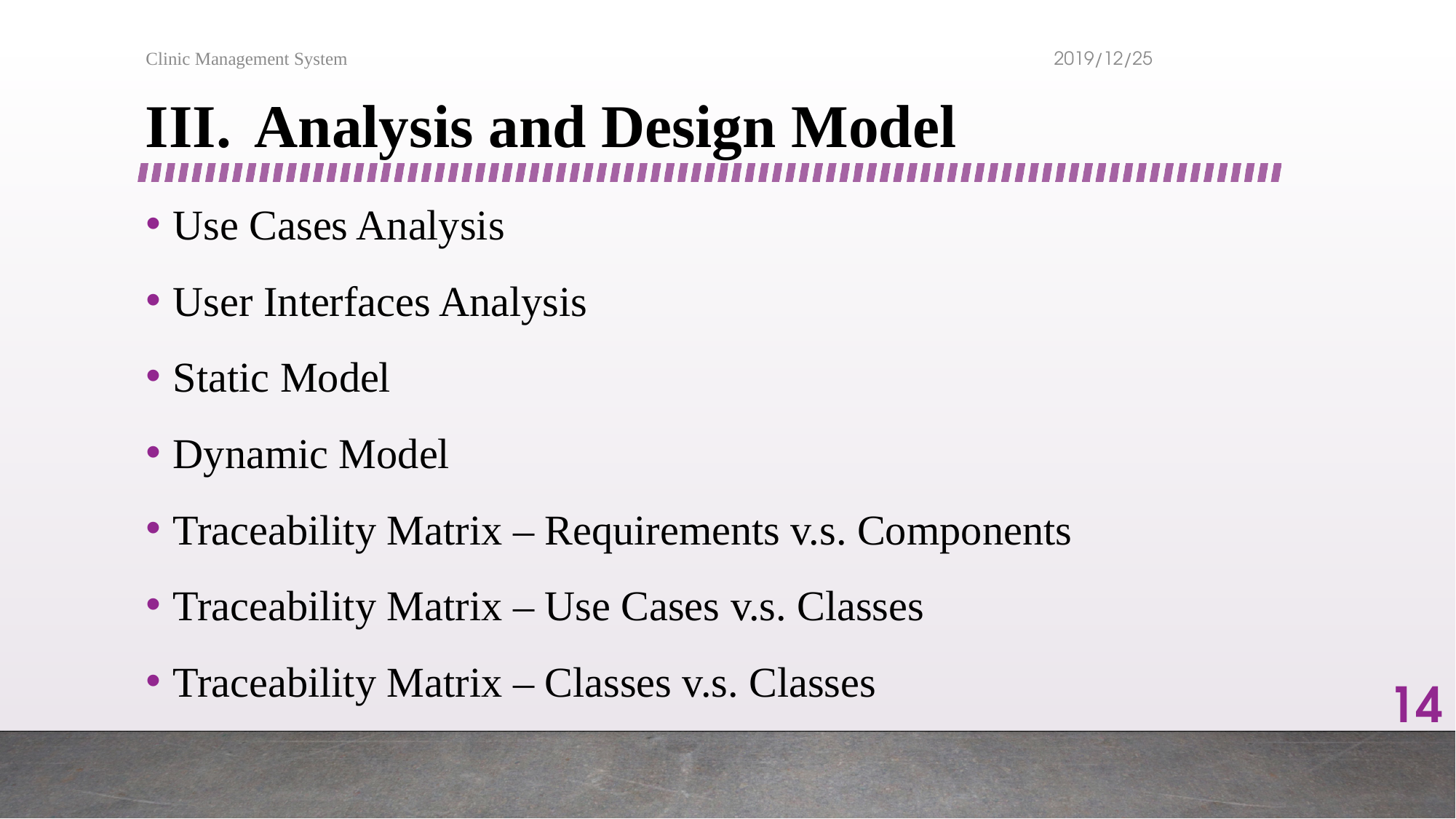

Clinic Management System
2019/12/25
# III.	Analysis and Design Model
Use Cases Analysis
User Interfaces Analysis
Static Model
Dynamic Model
Traceability Matrix – Requirements v.s. Components
Traceability Matrix – Use Cases v.s. Classes
Traceability Matrix – Classes v.s. Classes
14